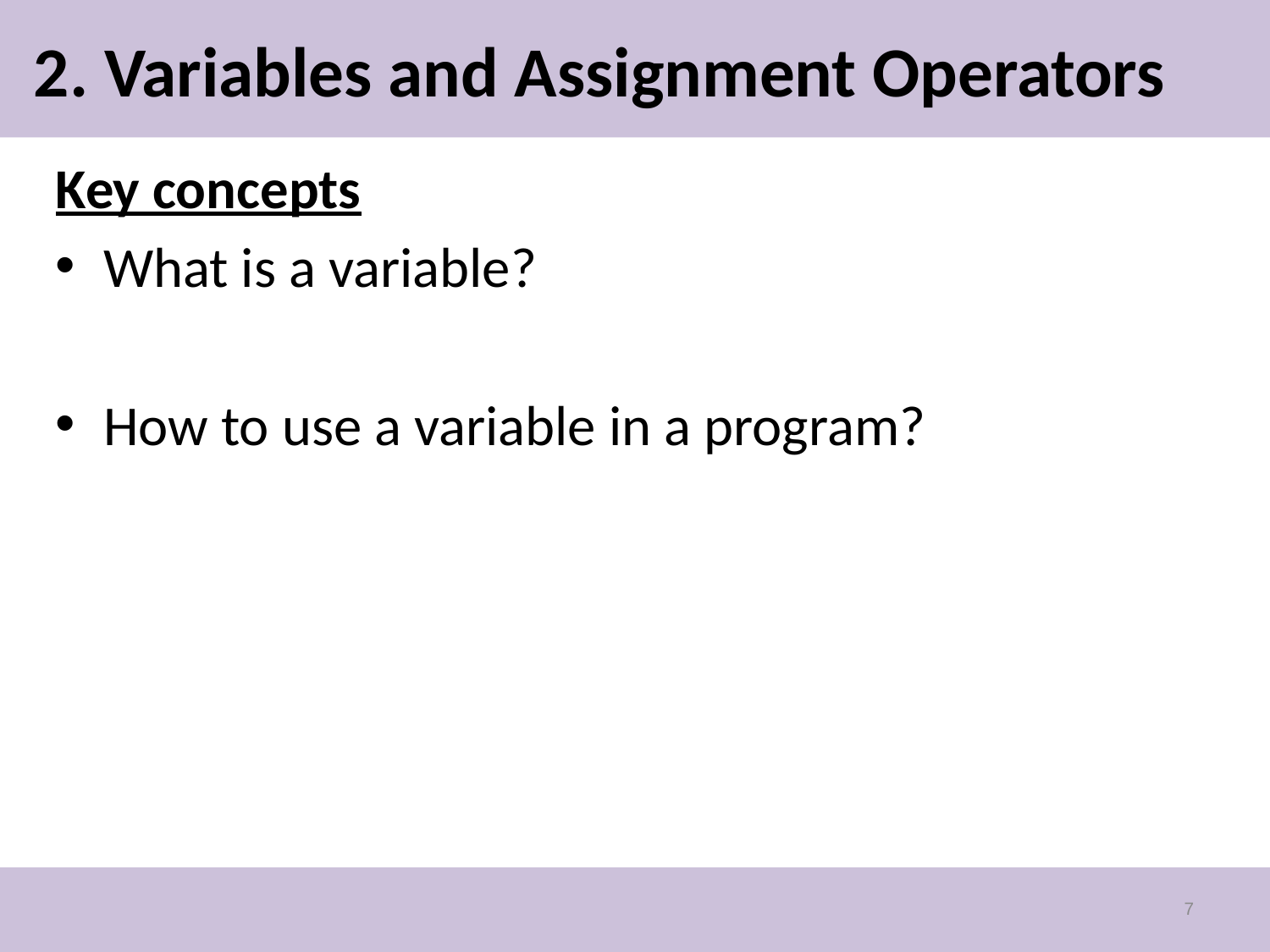

# 2. Variables and Assignment Operators
Key concepts
What is a variable?

How to use a variable in a program?
7